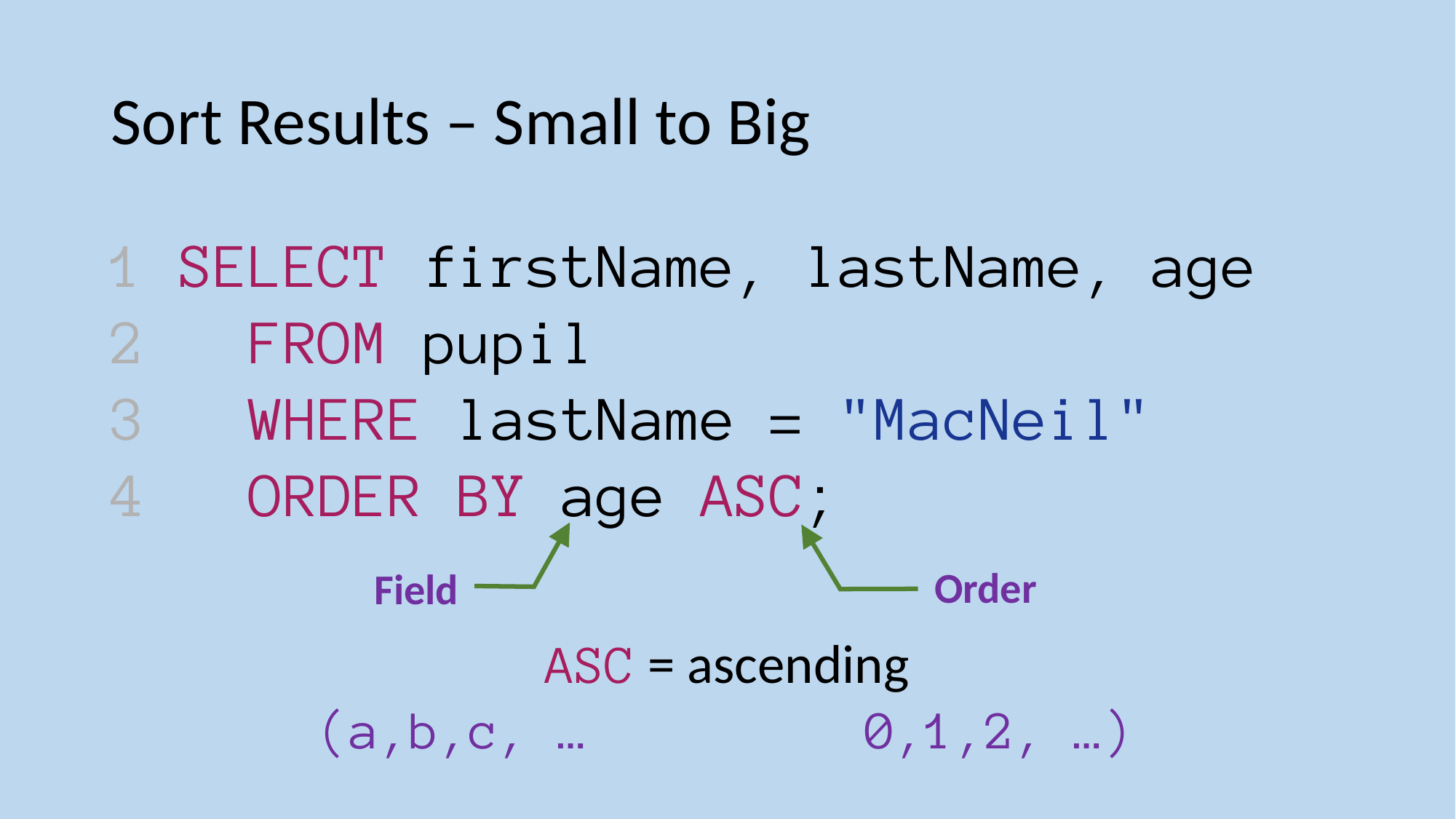

# Sort Results – Small to Big
1 SELECT firstName, lastName, age
2   FROM pupil
3   WHERE lastName = "MacNeil"
4   ORDER BY age ASC;
Order
Field
ASC = ascending
(a,b,c, …			0,1,2, …)